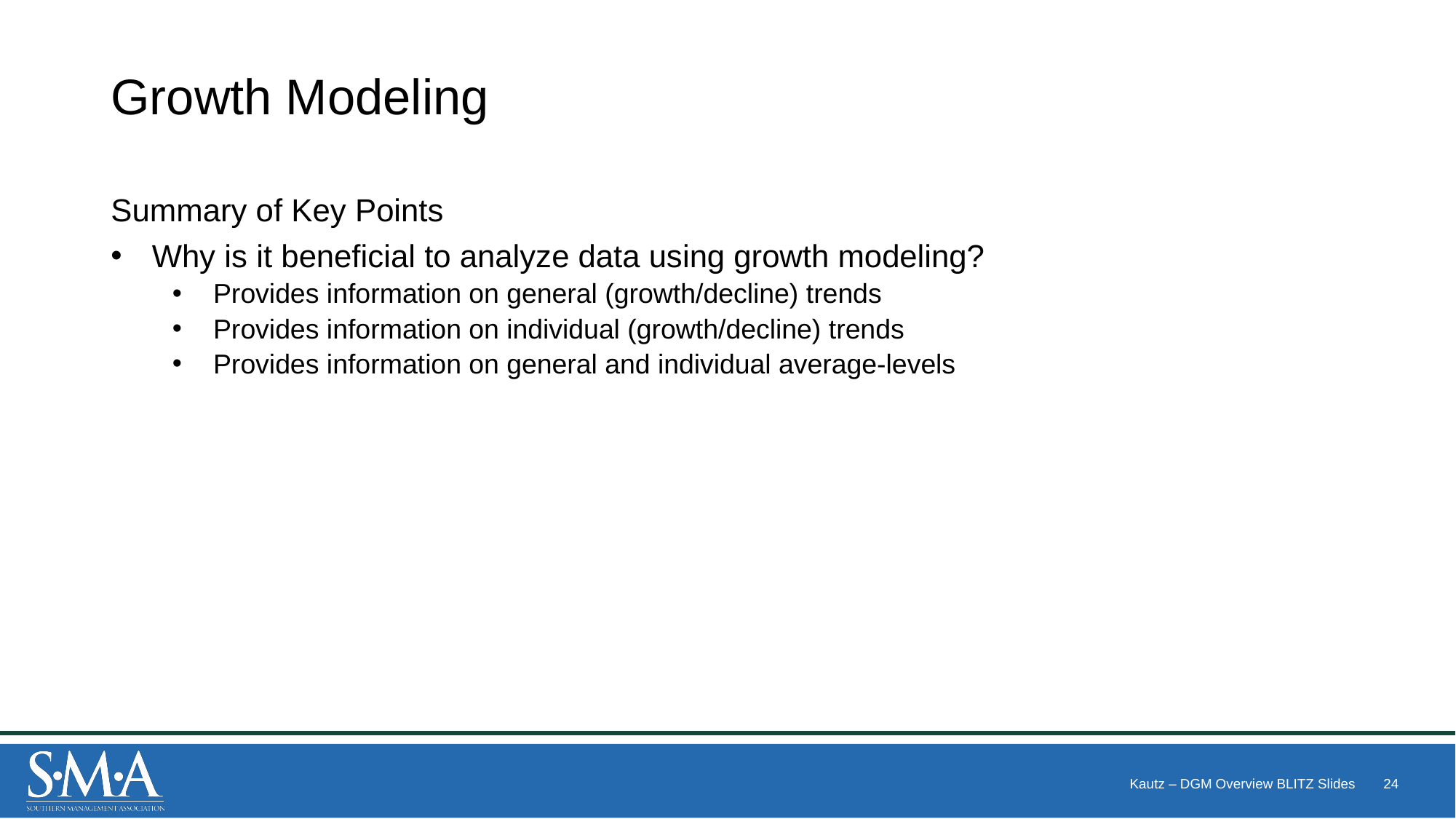

# Growth Modeling
Summary of Key Points
Why is it beneficial to analyze data using growth modeling?
Provides information on general (growth/decline) trends
Provides information on individual (growth/decline) trends
Provides information on general and individual average-levels
Kautz – DGM Overview BLITZ Slides
24